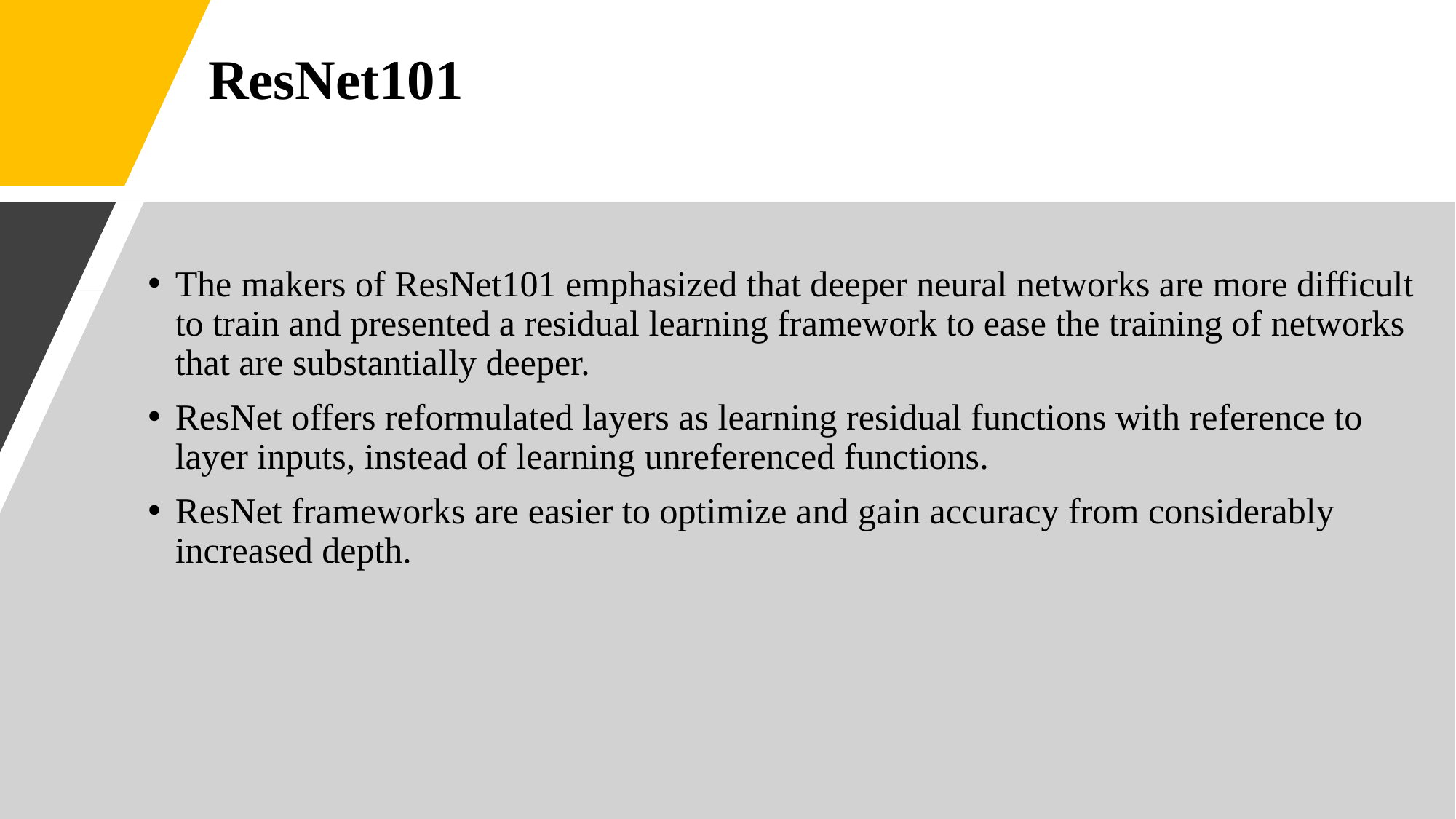

# ResNet101

The makers of ResNet101 emphasized that deeper neural networks are more difficult to train and presented a residual learning framework to ease the training of networks that are substantially deeper.
ResNet offers reformulated layers as learning residual functions with reference to layer inputs, instead of learning unreferenced functions.
ResNet frameworks are easier to optimize and gain accuracy from considerably increased depth.